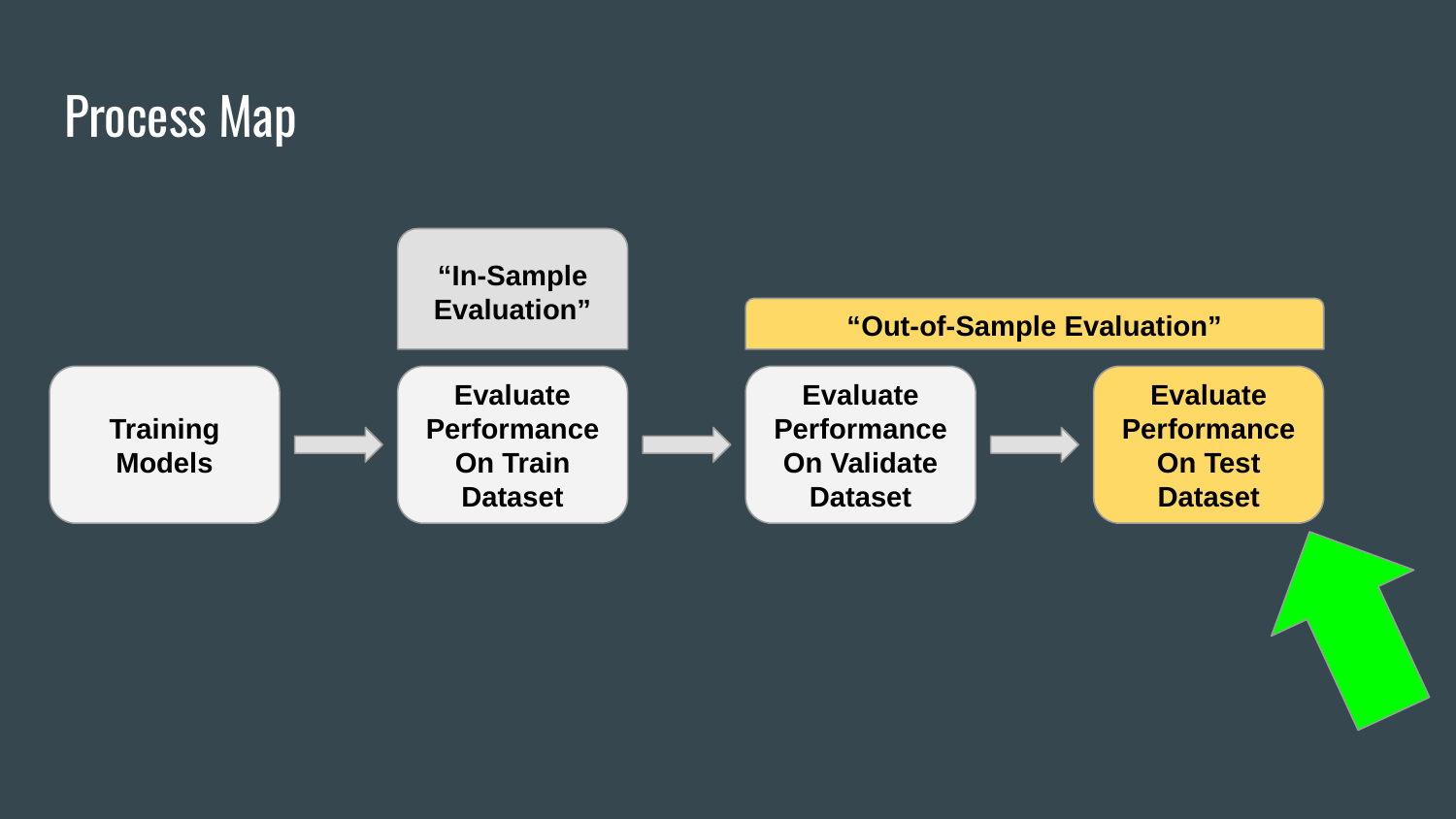

# Process Map
“In-Sample Evaluation”
“Out-of-Sample Evaluation”
Training Models
Evaluate Performance
On Train Dataset
Evaluate Performance
On Validate Dataset
Evaluate Performance
On Test Dataset